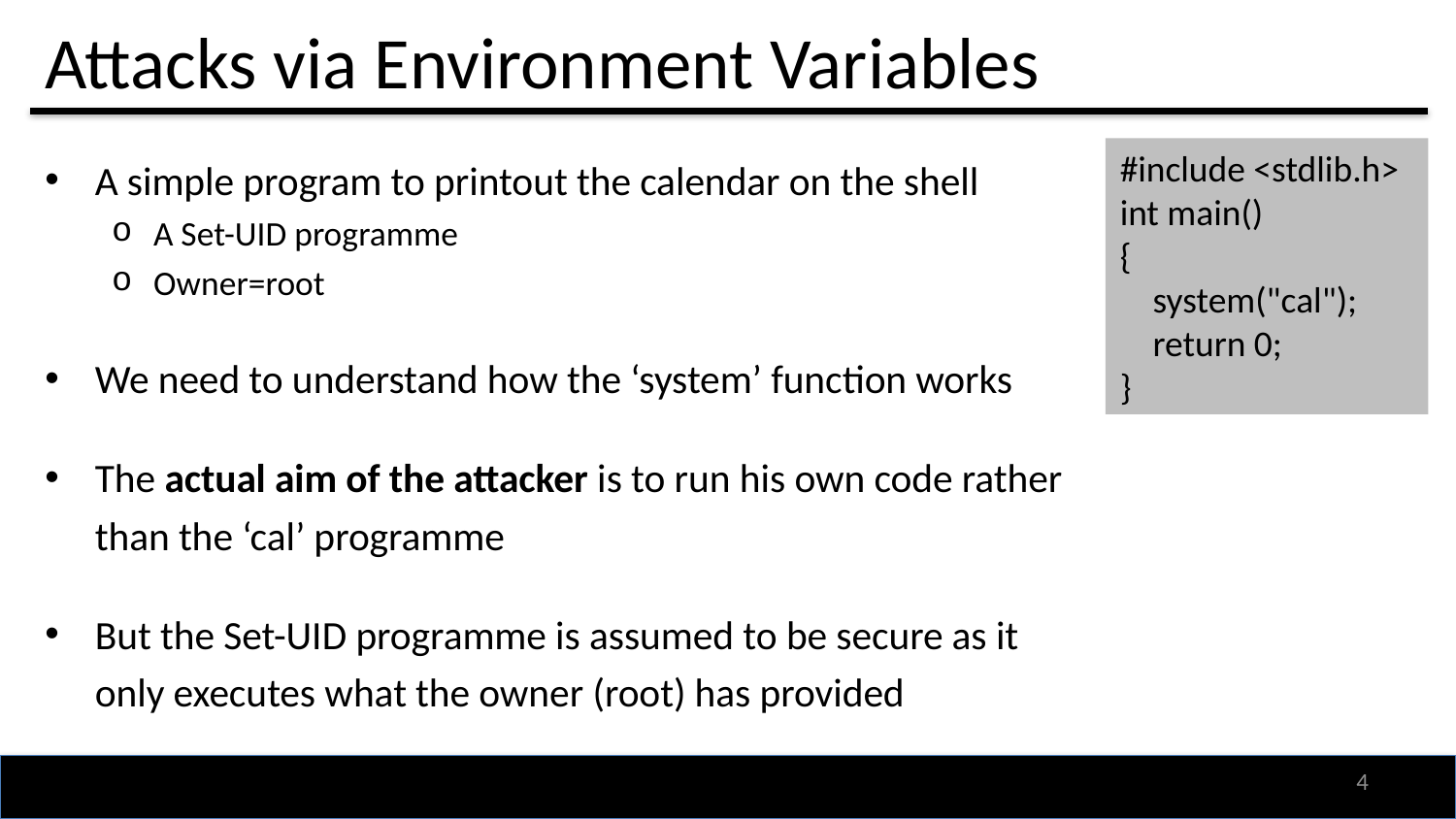

# Attacks via Environment Variables
A simple program to printout the calendar on the shell
A Set-UID programme
Owner=root

We need to understand how the ‘system’ function works

The actual aim of the attacker is to run his own code rather than the ‘cal’ programme

But the Set-UID programme is assumed to be secure as it only executes what the owner (root) has provided
#include <stdlib.h>
int main()
{
    system("cal");
    return 0;
}
4